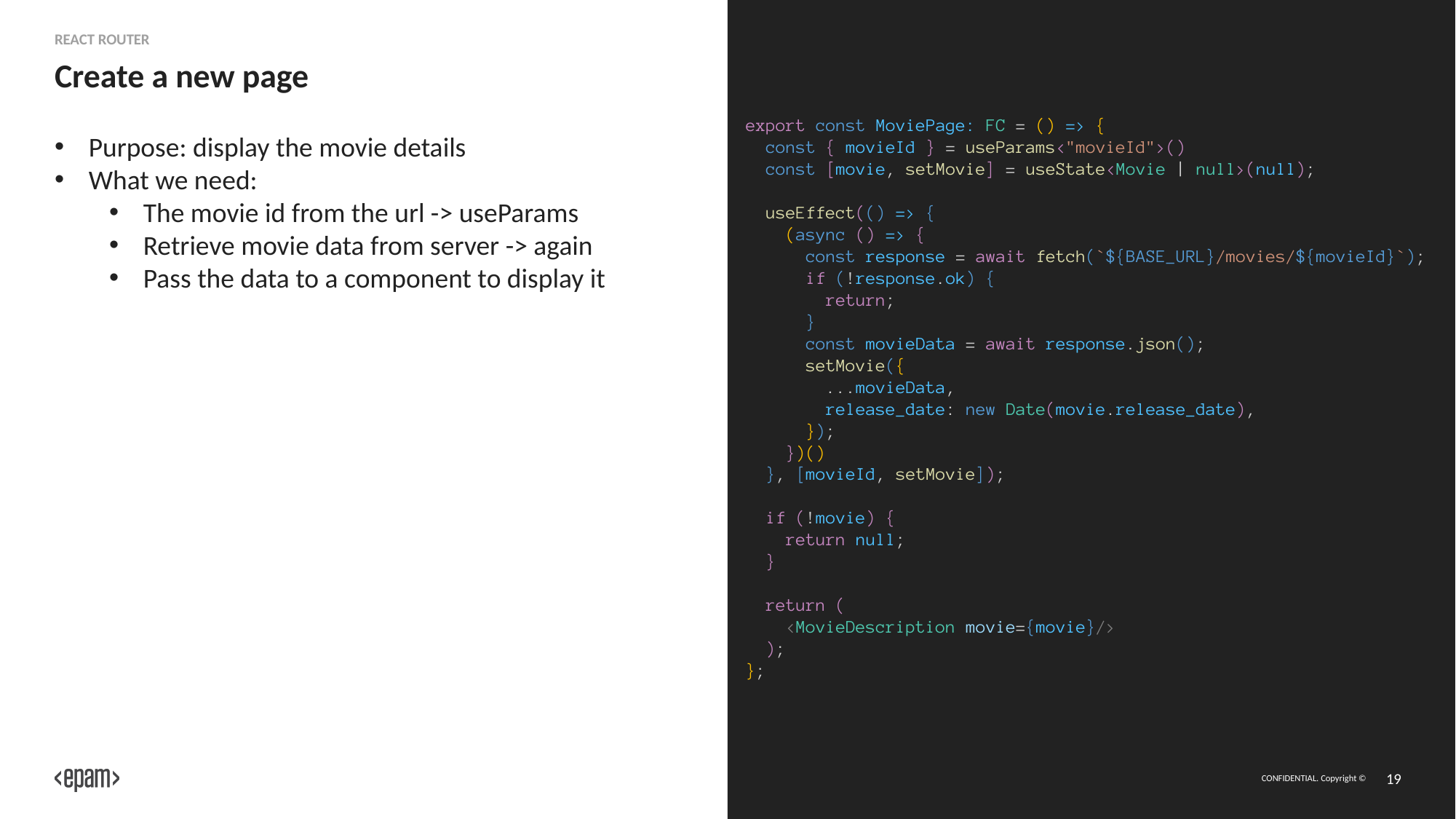

React router
# Create a new page
export const MoviePage: FC = () => {
  const { movieId } = useParams<"movieId">()
  const [movie, setMovie] = useState<Movie | null>(null);

  useEffect(() => {
    (async () => {
      const response = await fetch(`${BASE_URL}/movies/${movieId}`);
      if (!response.ok) {
        return;
      }
      const movieData = await response.json();
      setMovie({
        ...movieData,
        release_date: new Date(movie.release_date),
      });
    })()
  }, [movieId, setMovie]);

  if (!movie) {
    return null;
  }

  return (
    <MovieDescription movie={movie}/>
  );
};
Purpose: display the movie details
What we need:
The movie id from the url -> useParams
Retrieve movie data from server -> again
Pass the data to a component to display it